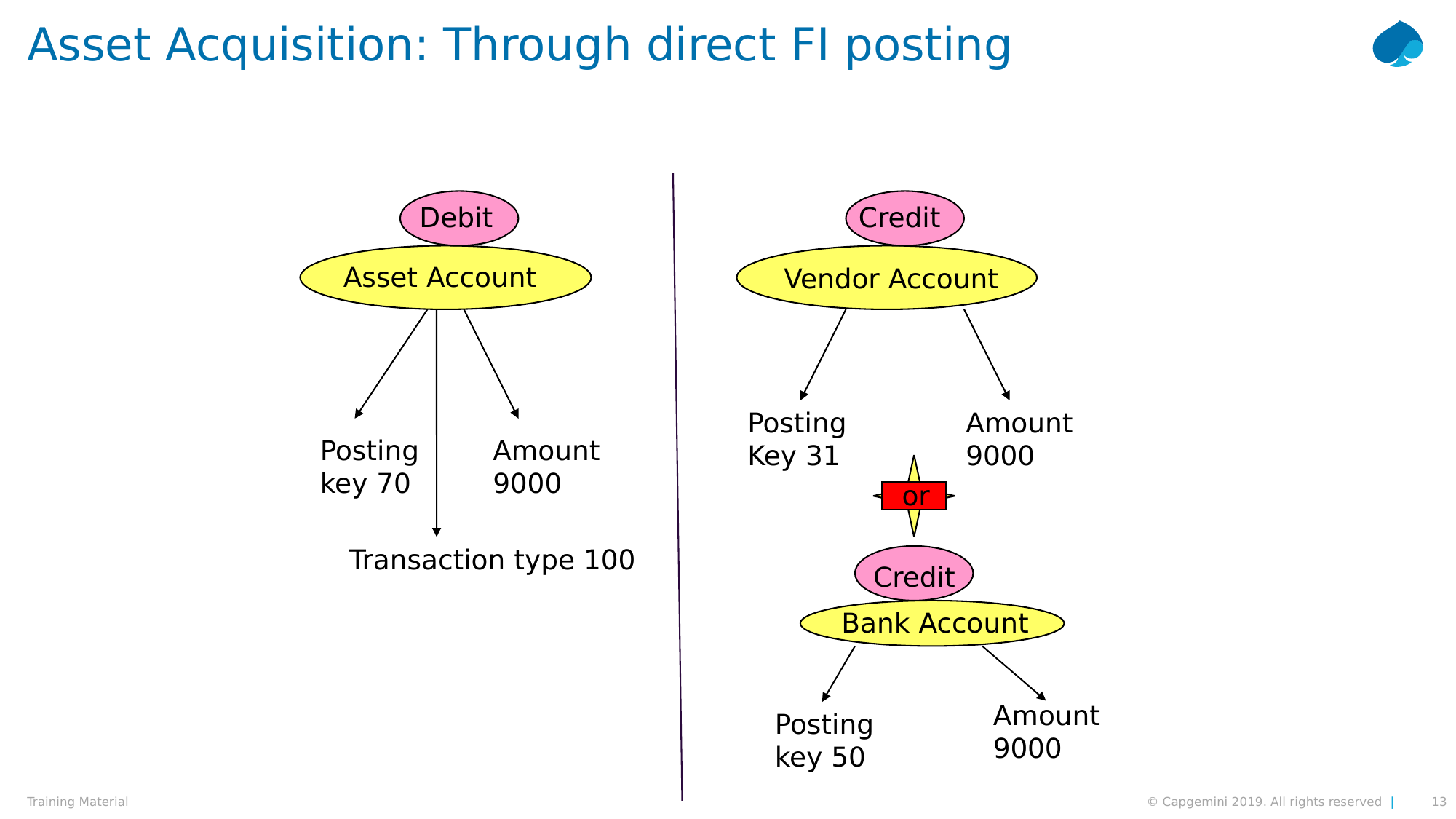

# Asset Acquisition: Through direct FI posting

Debit
Credit

 Vendor Account
   Asset Account

Posting Key 31
Amount 9000
Posting key 70
Amount 9000

or

Transaction type 100

Credit

Bank Account

Amount 9000
Posting key 50